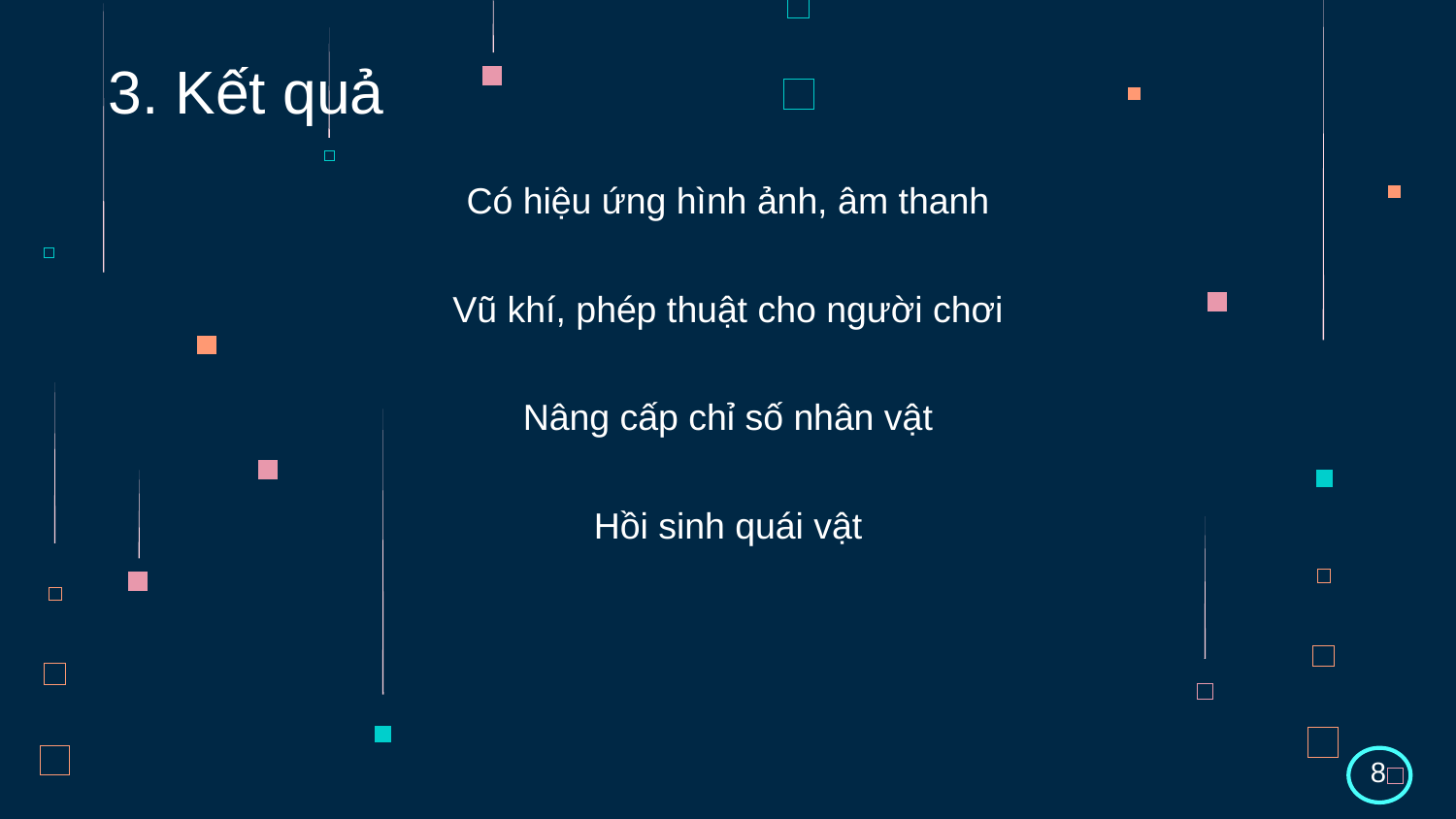

3. Kết quả
Có hiệu ứng hình ảnh, âm thanh
Vũ khí, phép thuật cho người chơi
Nâng cấp chỉ số nhân vật
Hồi sinh quái vật
8